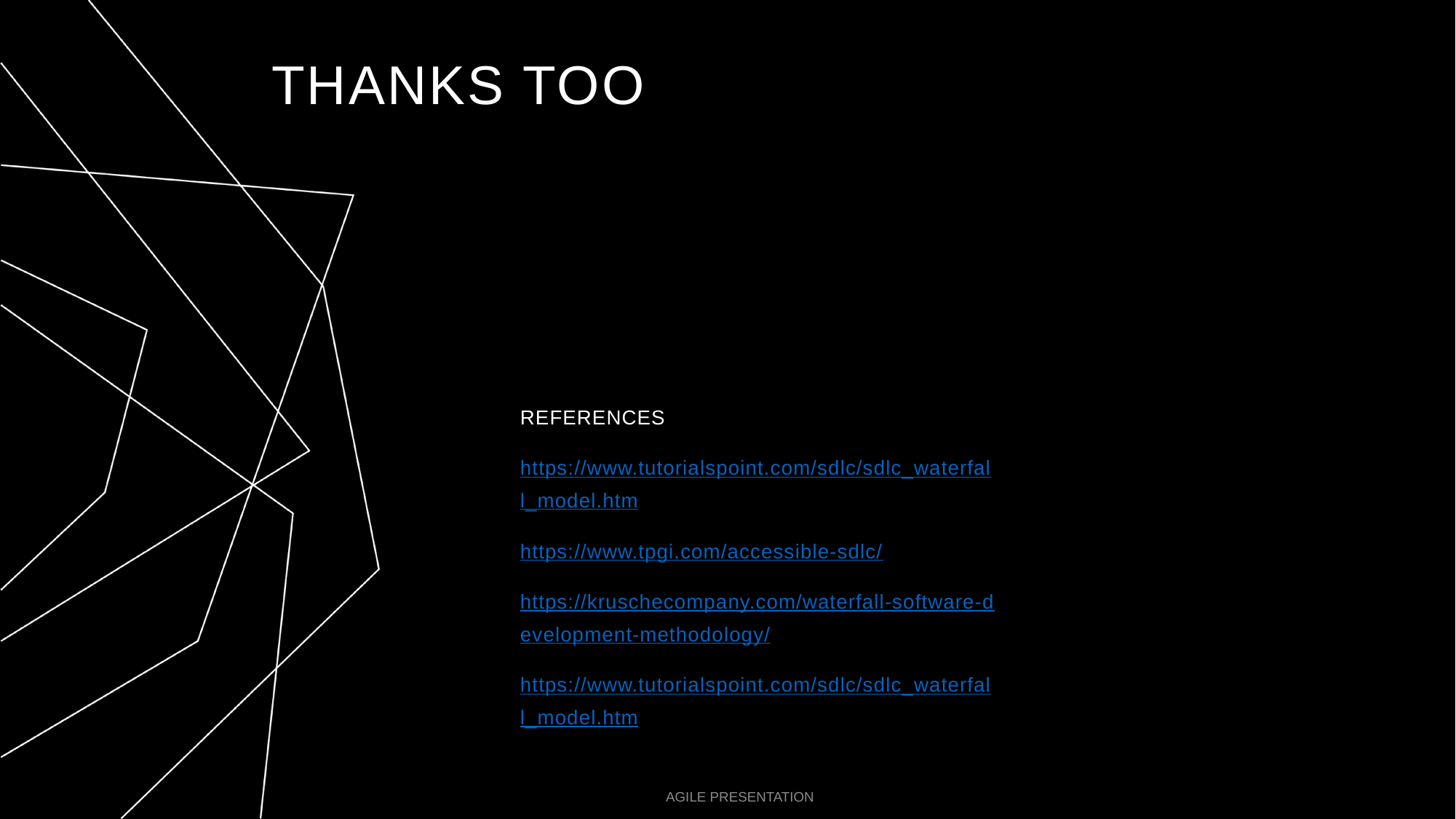

# THANKs Too
REFERENCES
https://www.tutorialspoint.com/sdlc/sdlc_waterfall_model.htm
https://www.tpgi.com/accessible-sdlc/
https://kruschecompany.com/waterfall-software-development-methodology/
https://www.tutorialspoint.com/sdlc/sdlc_waterfall_model.htm
AGILE PRESENTATION